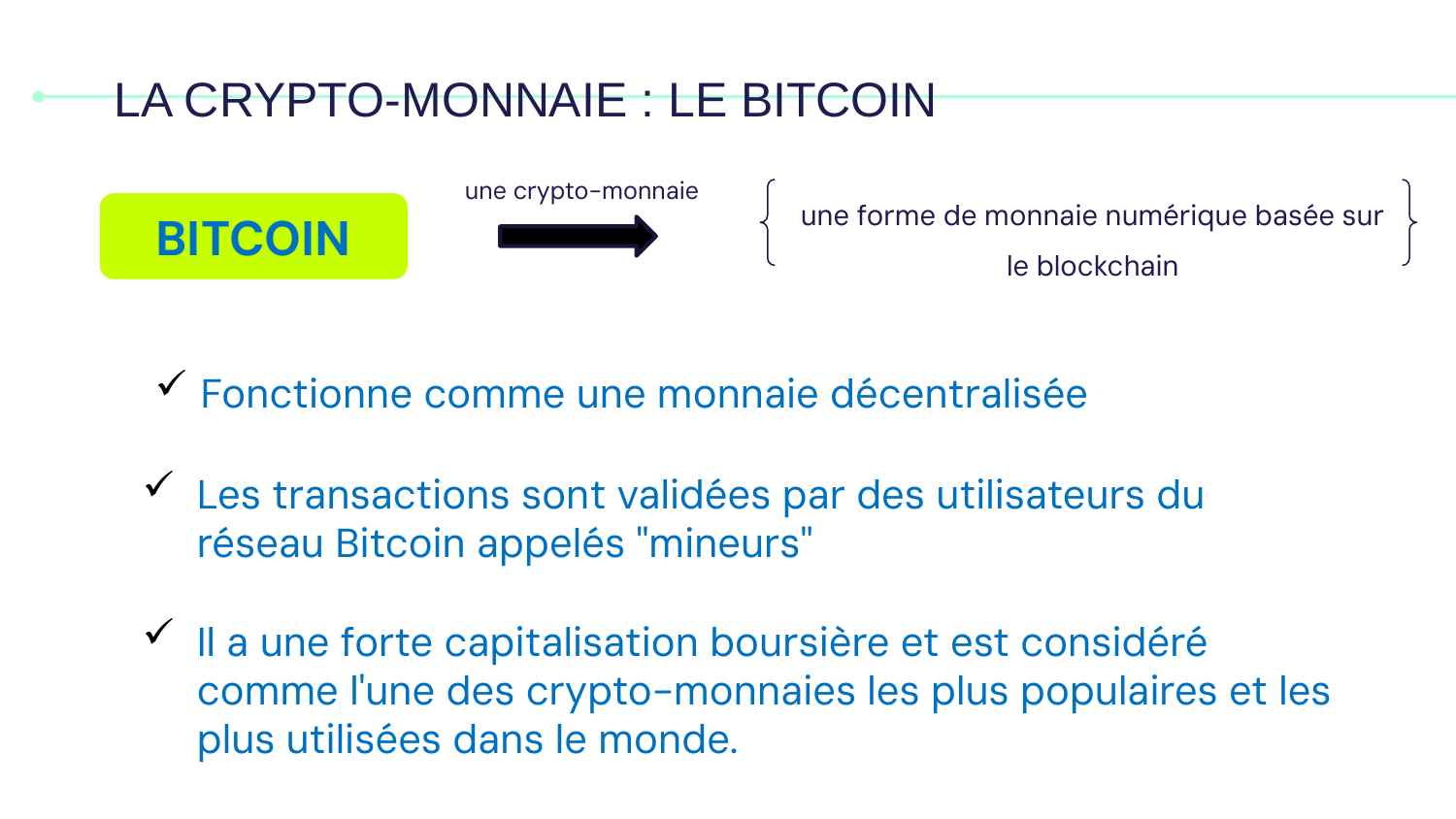

# LA CRYPTO-MONNAIE : LE BITCOIN
une crypto-monnaie
une forme de monnaie numérique basée sur le blockchain

BITCOIN

Fonctionne comme une monnaie décentralisée
Les transactions sont validées par des utilisateurs du réseau Bitcoin appelés "mineurs"
Il a une forte capitalisation boursière et est considéré comme l'une des crypto-monnaies les plus populaires et les plus utilisées dans le monde.